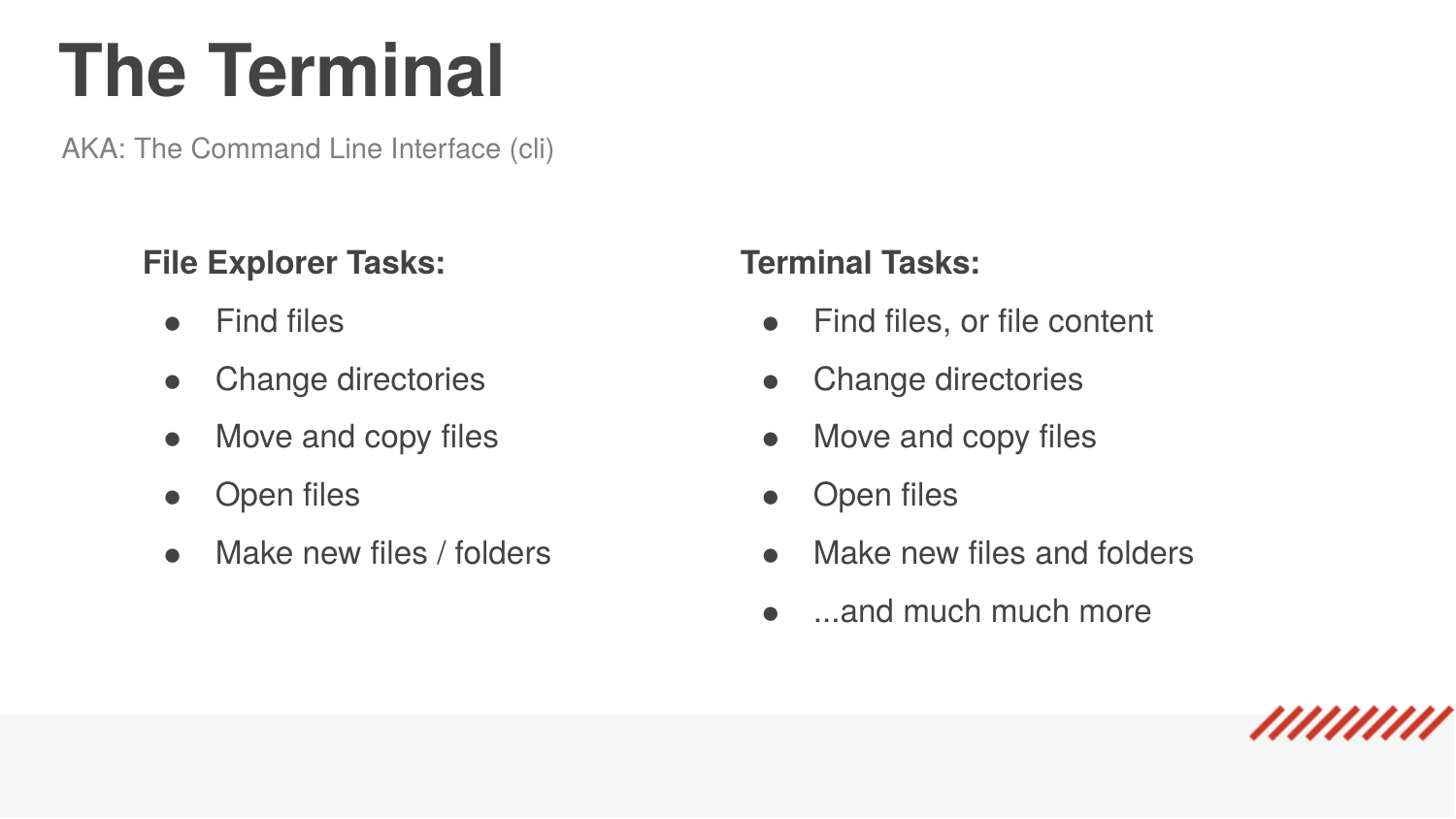

The Terminal
AKA: The Command Line Interface (cli)
File Explorer Tasks:
Find files
Change directories
Move and copy files
Open files
Make new files / folders
Terminal Tasks:
Find files, or file content
Change directories
Move and copy files
Open files
Make new files and folders
...and much much more